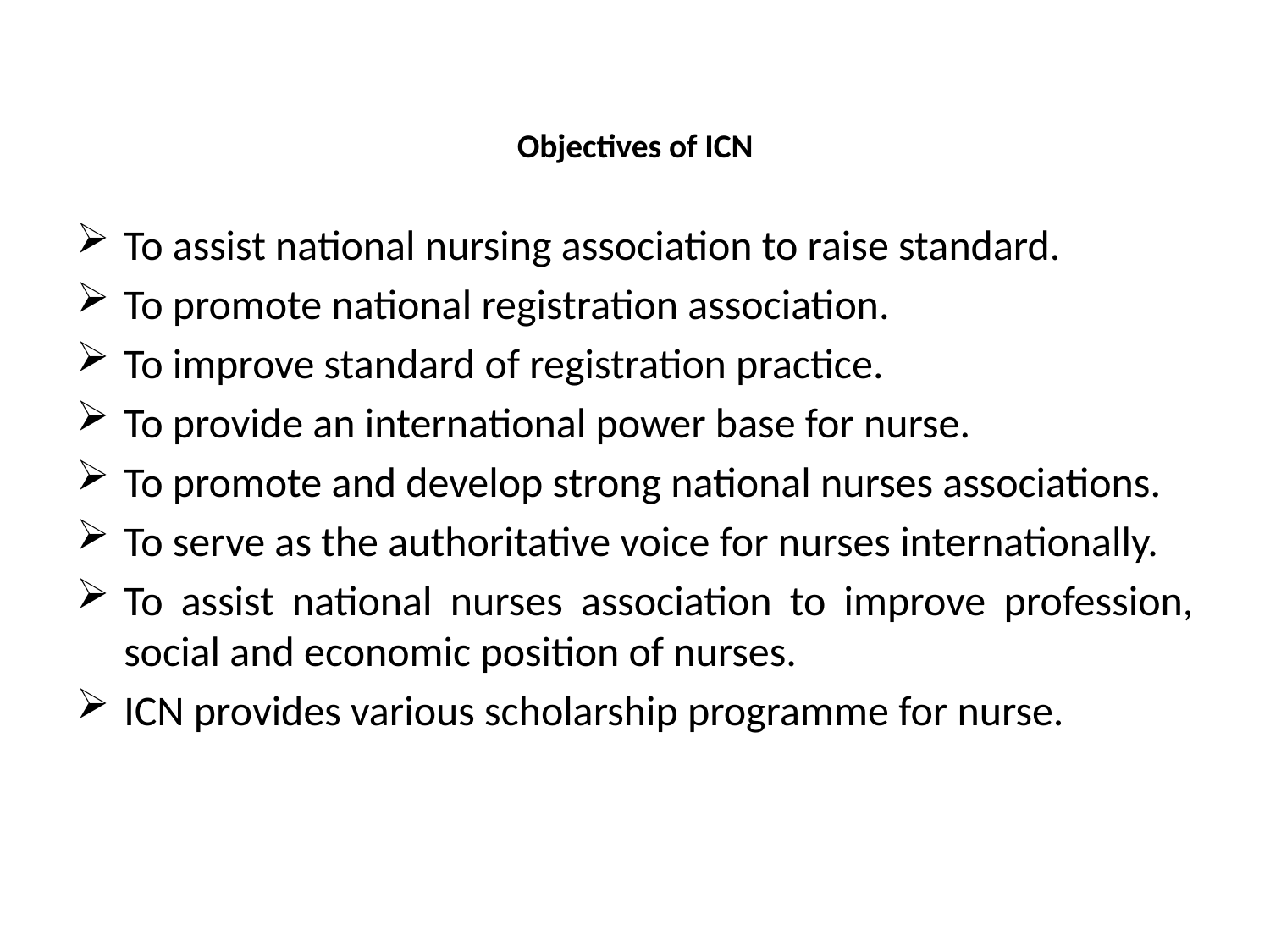

# Objectives of ICN
To assist national nursing association to raise standard.
To promote national registration association.
To improve standard of registration practice.
To provide an international power base for nurse.
To promote and develop strong national nurses associations.
To serve as the authoritative voice for nurses internationally.
To assist national nurses association to improve profession, social and economic position of nurses.
ICN provides various scholarship programme for nurse.